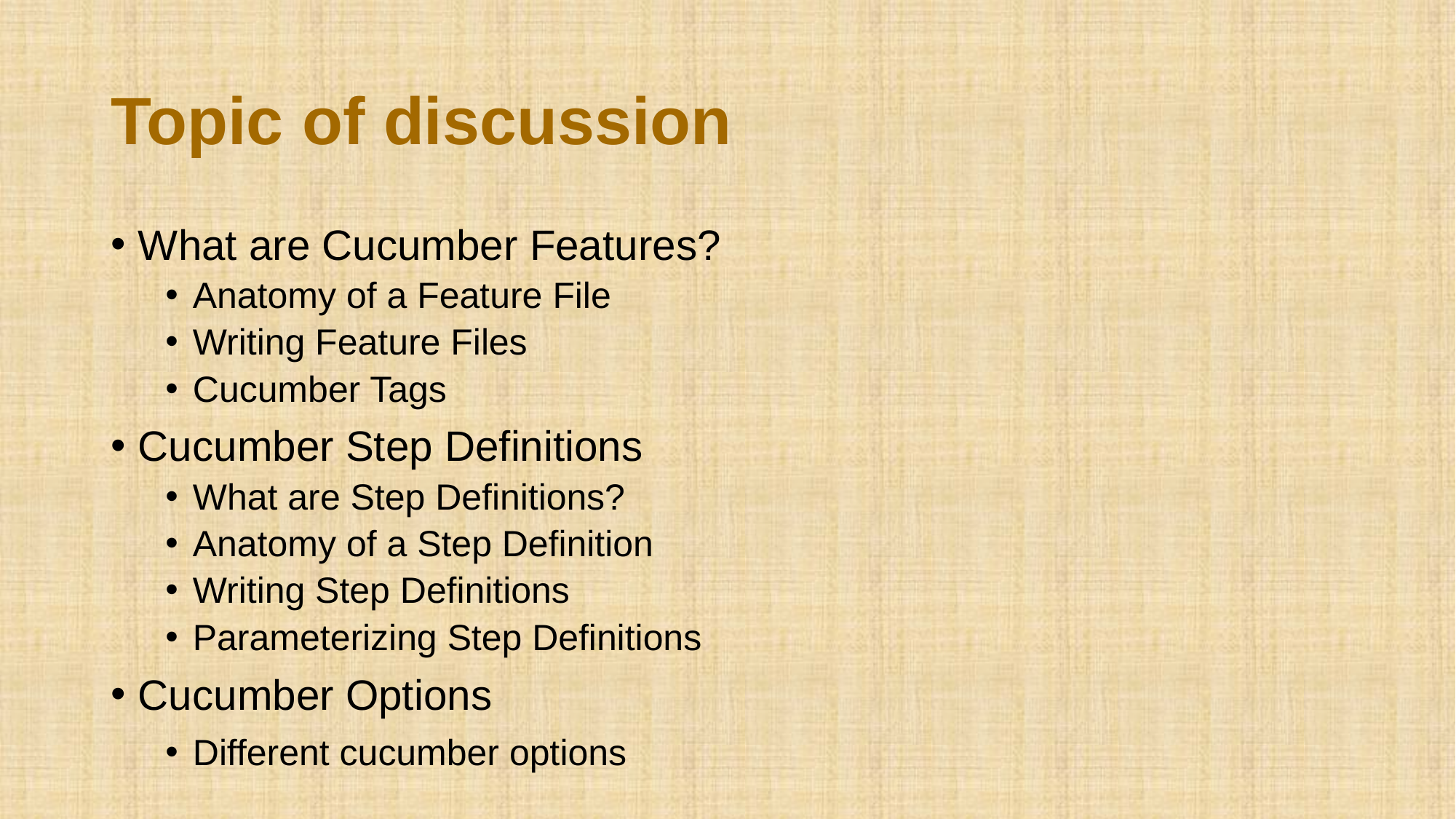

# Topic of discussion
What are Cucumber Features?
Anatomy of a Feature File
Writing Feature Files
Cucumber Tags
Cucumber Step Definitions
What are Step Definitions?
Anatomy of a Step Definition
Writing Step Definitions
Parameterizing Step Definitions
Cucumber Options
Different cucumber options